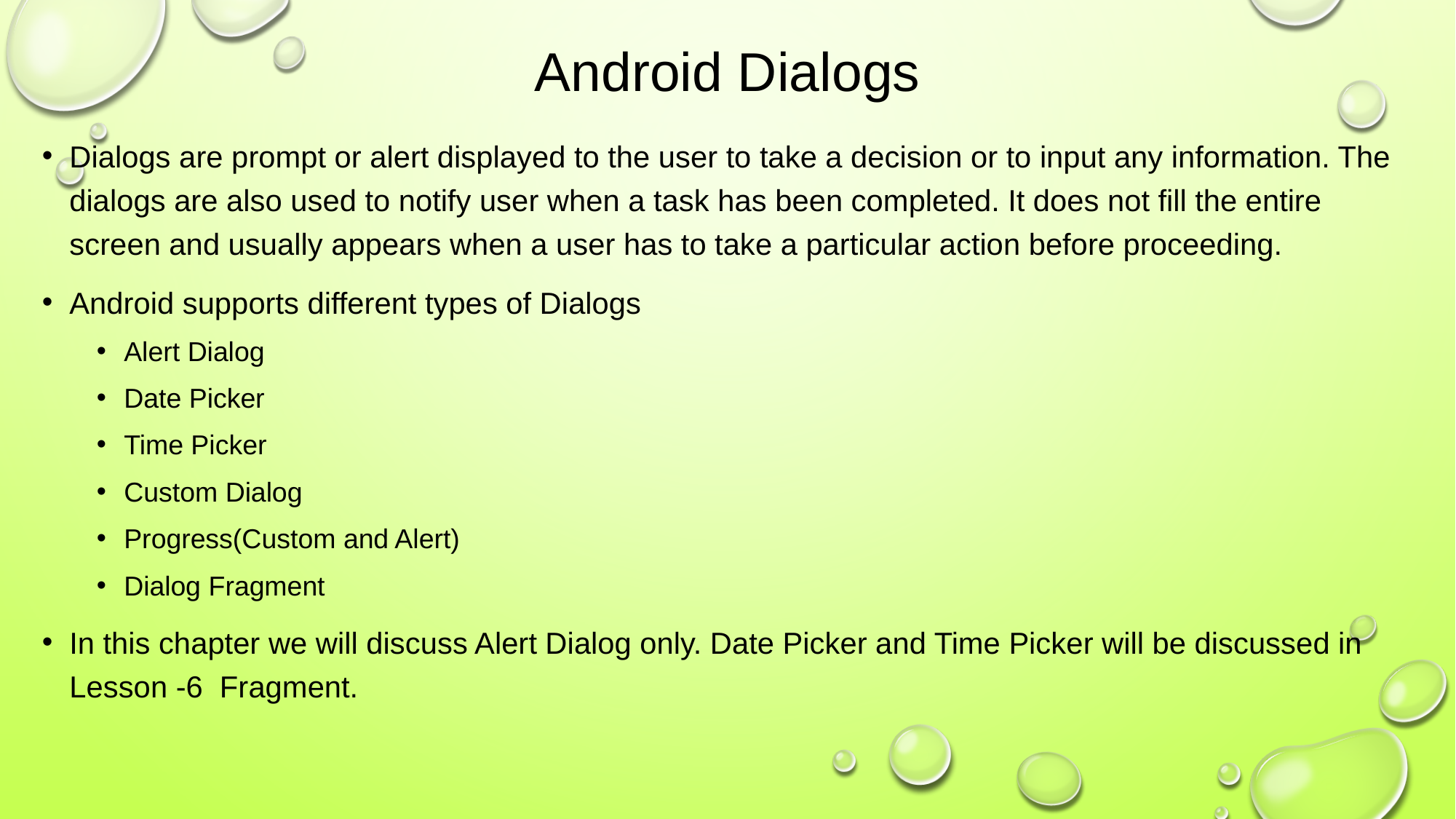

# Android Dialogs
Dialogs are prompt or alert displayed to the user to take a decision or to input any information. The dialogs are also used to notify user when a task has been completed. It does not fill the entire screen and usually appears when a user has to take a particular action before proceeding.
Android supports different types of Dialogs
Alert Dialog
Date Picker
Time Picker
Custom Dialog
Progress(Custom and Alert)
Dialog Fragment
In this chapter we will discuss Alert Dialog only. Date Picker and Time Picker will be discussed in Lesson -6  Fragment.